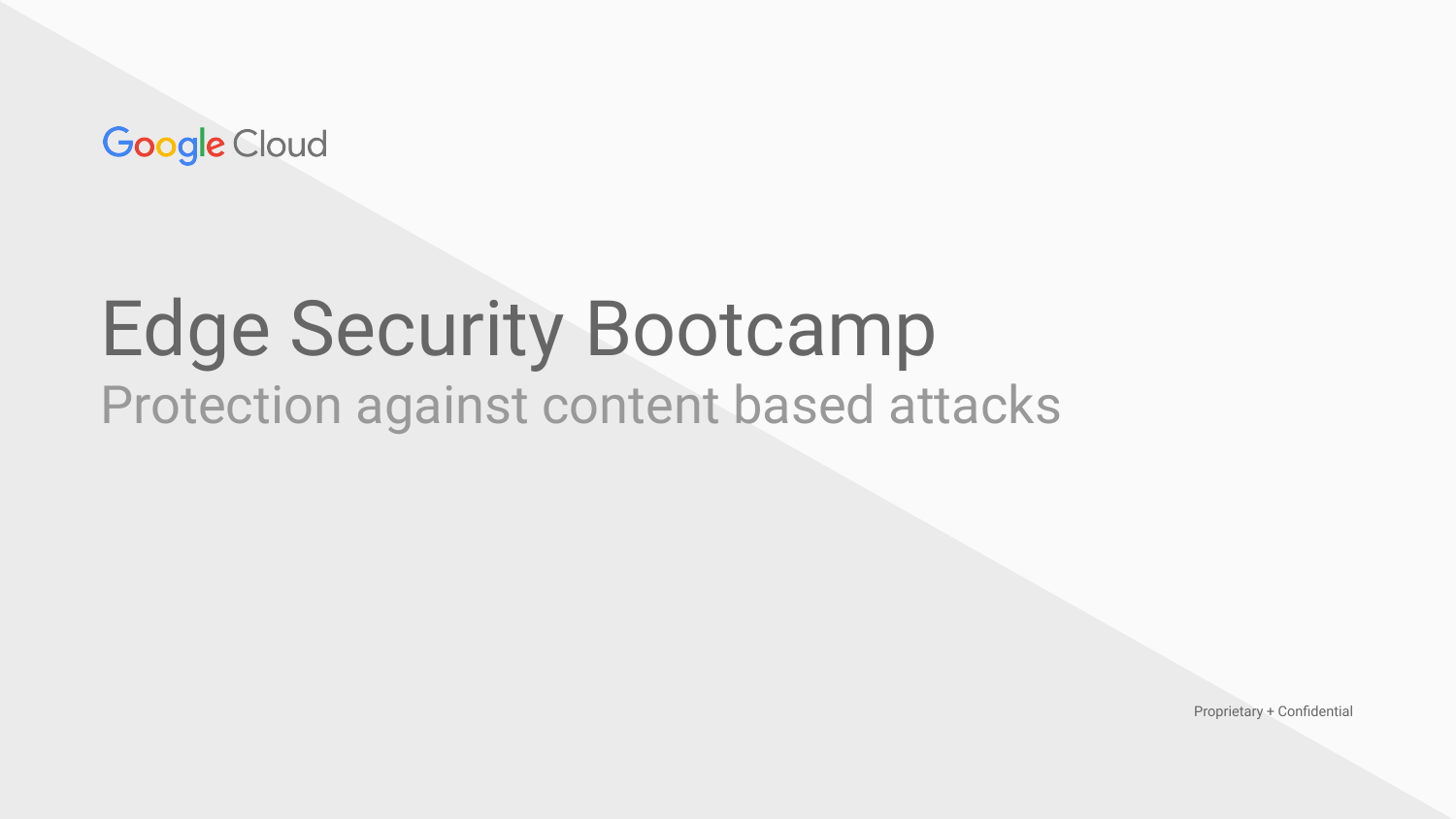

Edge Security Bootcamp
Protection against content based attacks